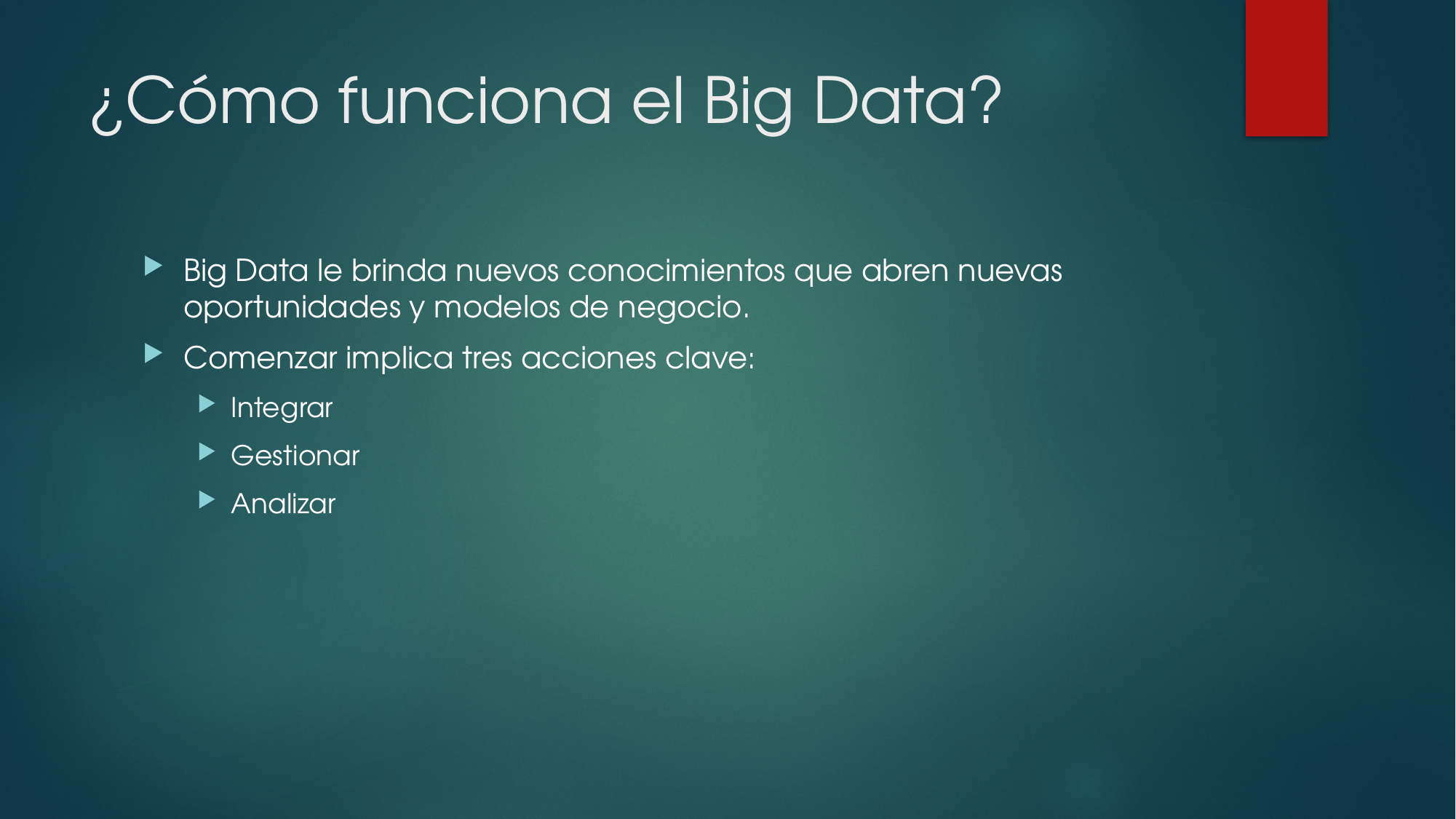

# ¿Cómo funciona el Big Data?
Big Data le brinda nuevos conocimientos que abren nuevas oportunidades y modelos de negocio.
Comenzar implica tres acciones clave:
Integrar
Gestionar
Analizar